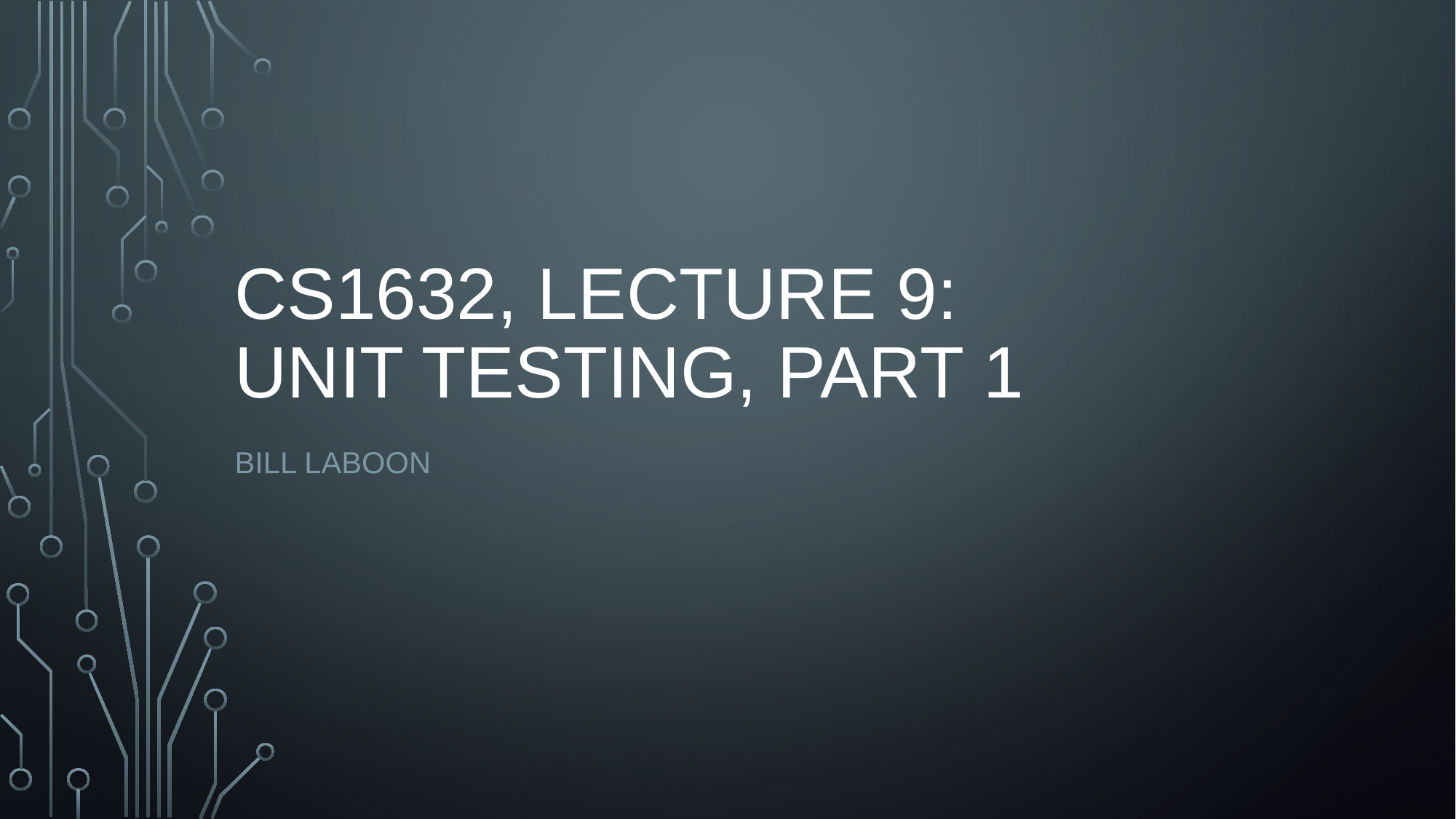

# CS1632, Lecture 9: Unit Testing, part 1
Bill laboon